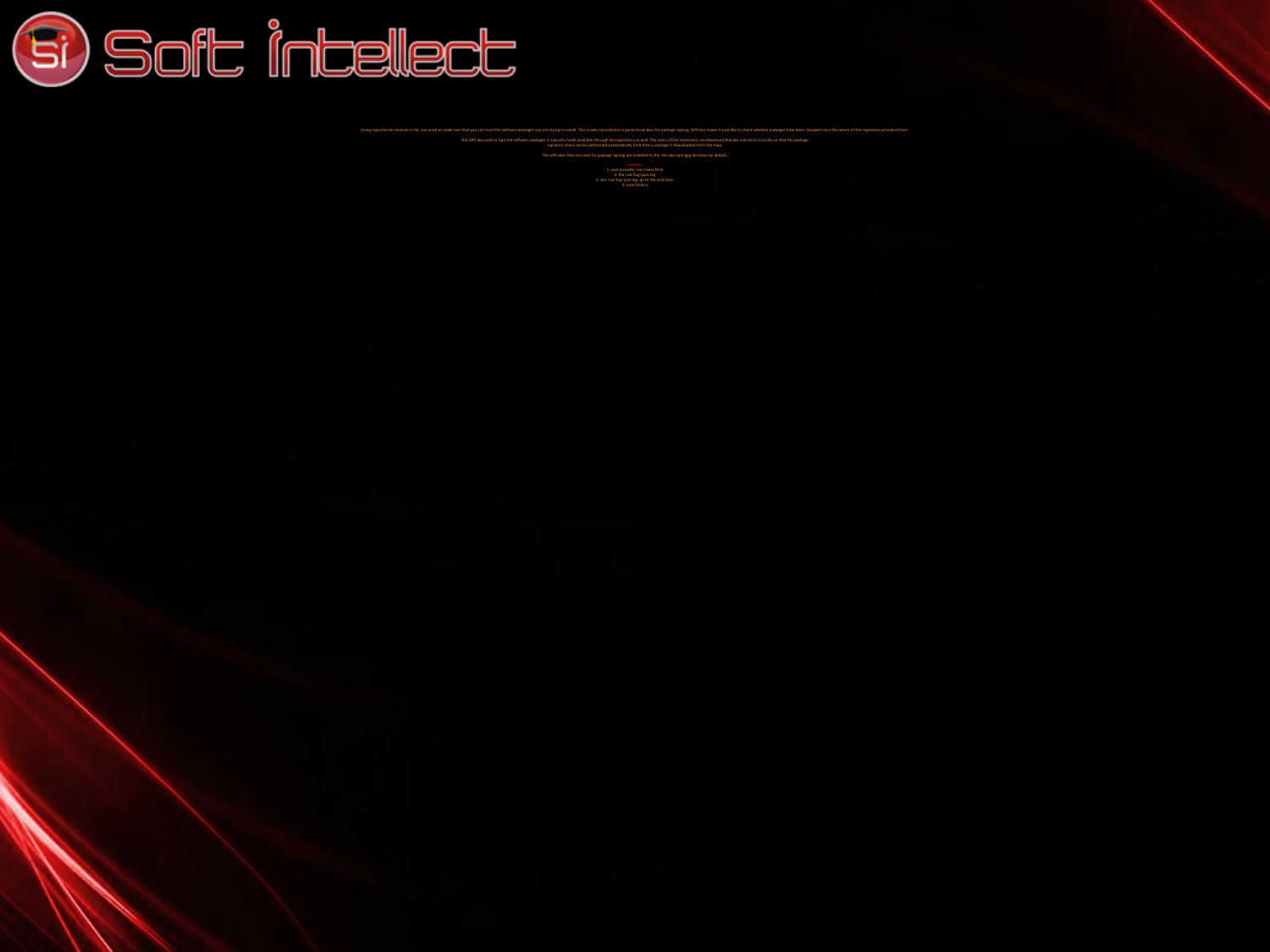

# Using repositories involves a risk, you want to make sure that you can trust the software packages you are trying to install. This is why repositories in general use keys for package signing. GPG key makes it possible to check whether packages have been changed since the owner of the repository provided them. The GPG key used to sign the software packages is typically made available through the repository as well. The users of the repository can download that key and store it locally so that the package signature check can be performed automatically each time a package is downloaded from the repo. The GPG keys that are used for package signing are installed to the /etc/pki/rpm-gpg directory by default. Exercise: 1. yum provides /var/www/html 2. file /var/log/yum.log 3. vim /var/log/yum.log, go to the end lines. 4. yum history